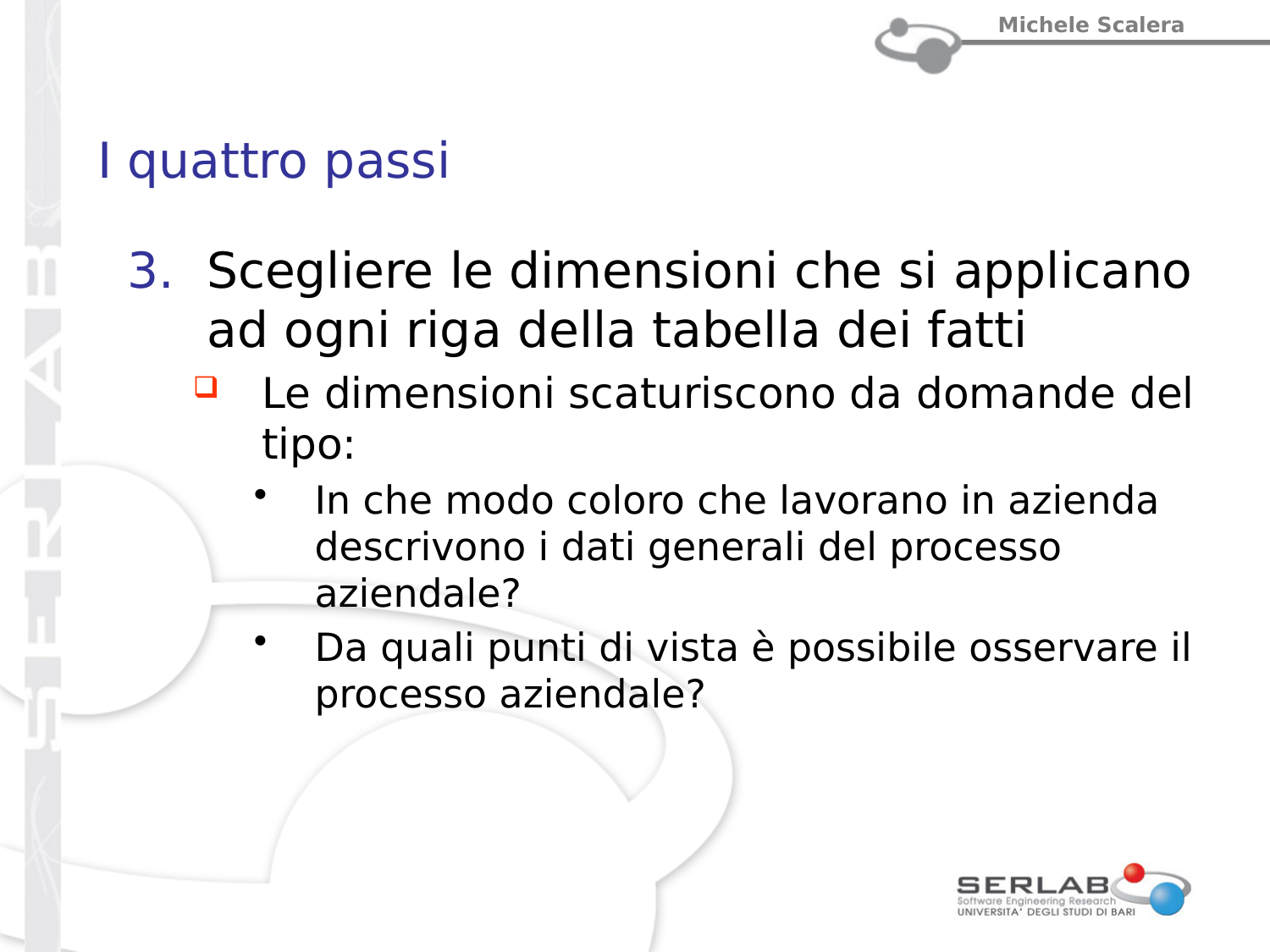

# I quattro passi
Scegliere le dimensioni che si applicano ad ogni riga della tabella dei fatti
Le dimensioni scaturiscono da domande del tipo:
In che modo coloro che lavorano in azienda descrivono i dati generali del processo aziendale?
Da quali punti di vista è possibile osservare il processo aziendale?